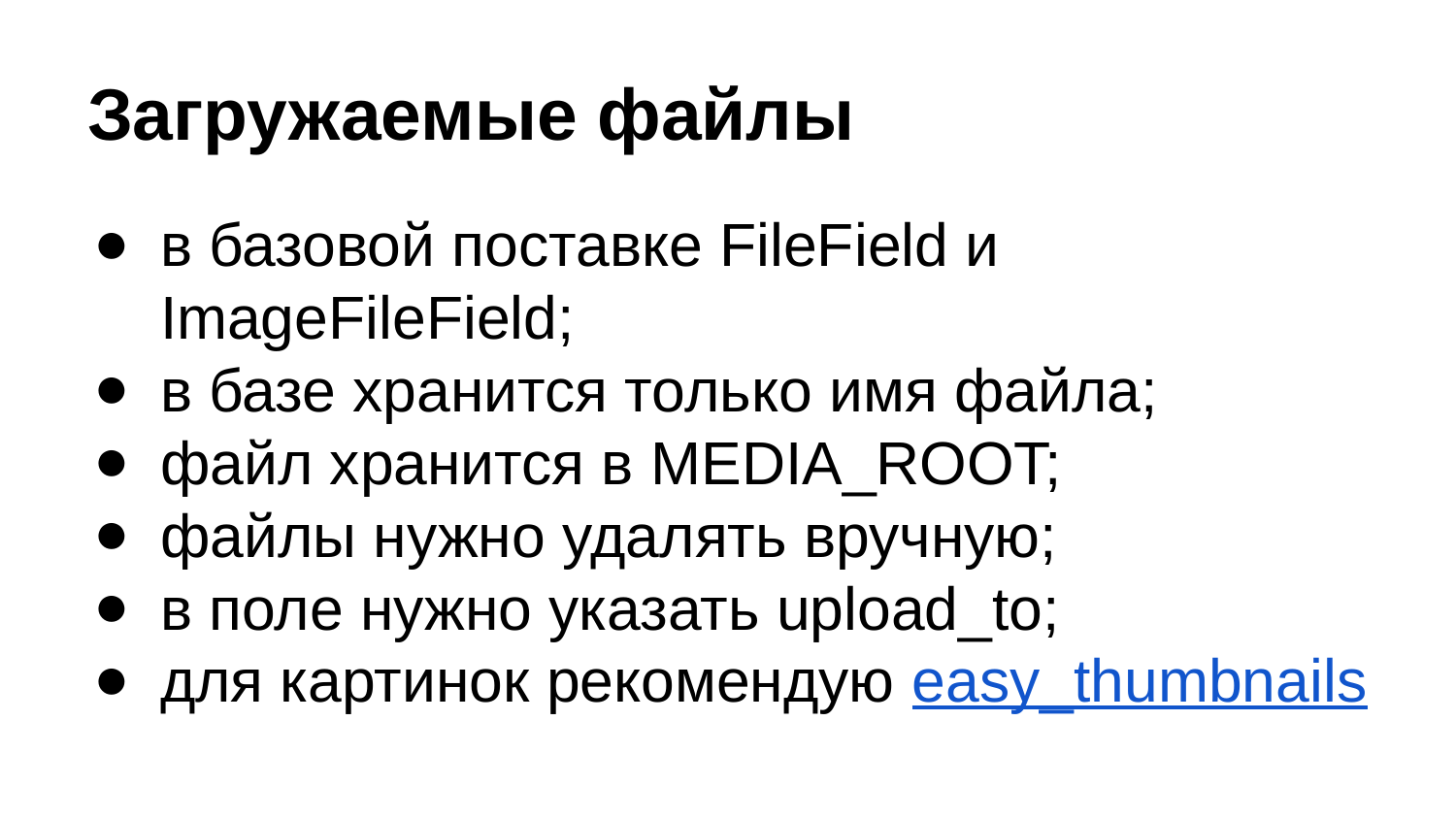

# Загружаемые файлы
в базовой поставке FileField и ImageFileField;
в базе хранится только имя файла;
файл хранится в MEDIA_ROOT;
файлы нужно удалять вручную;
в поле нужно указать upload_to;
для картинок рекомендую easy_thumbnails